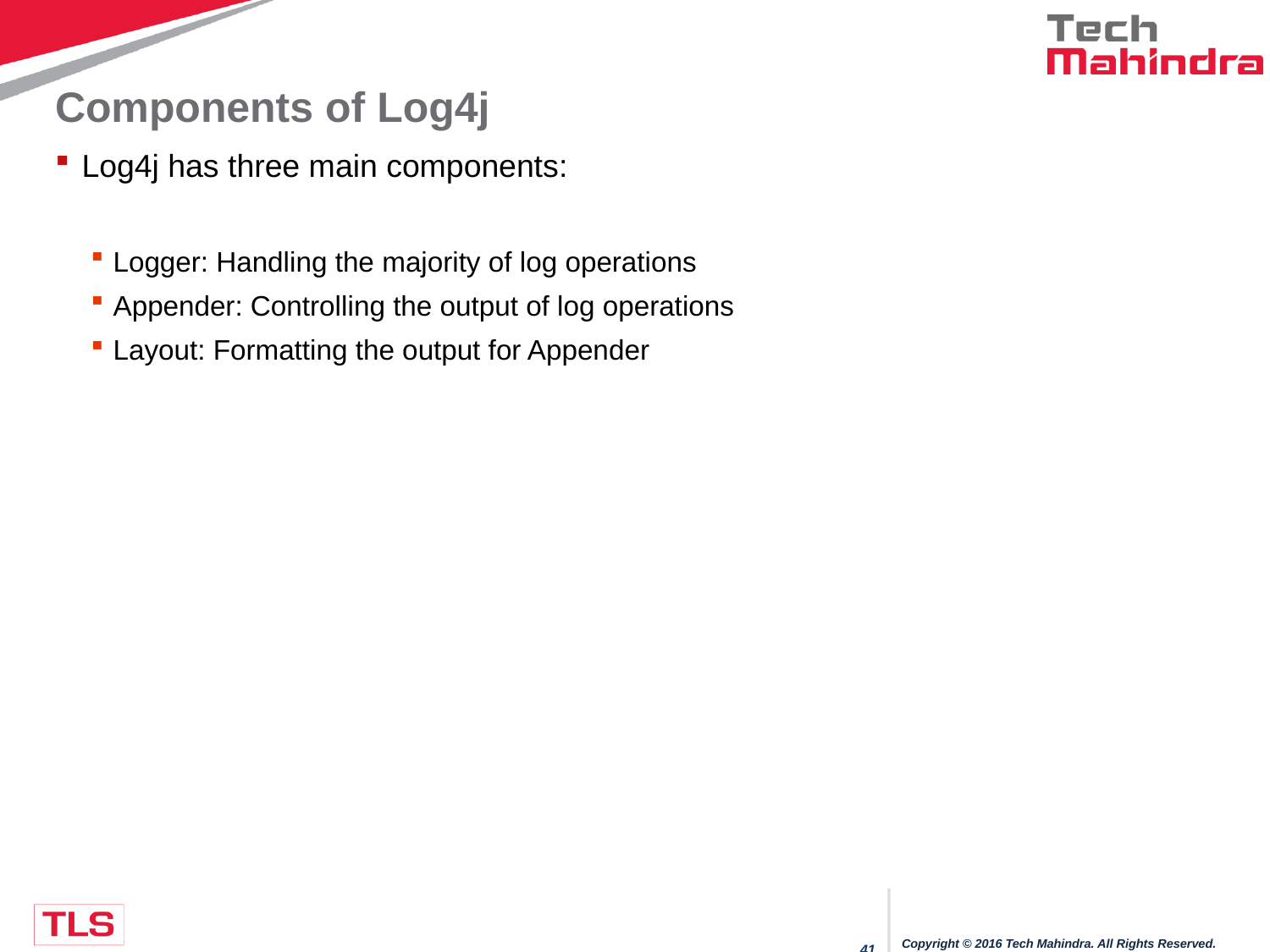

# Components of Log4j
Log4j has three main components:

Logger: Handling the majority of log operations
Appender: Controlling the output of log operations
Layout: Formatting the output for Appender

Copyright © 2016 Tech Mahindra. All Rights Reserved.